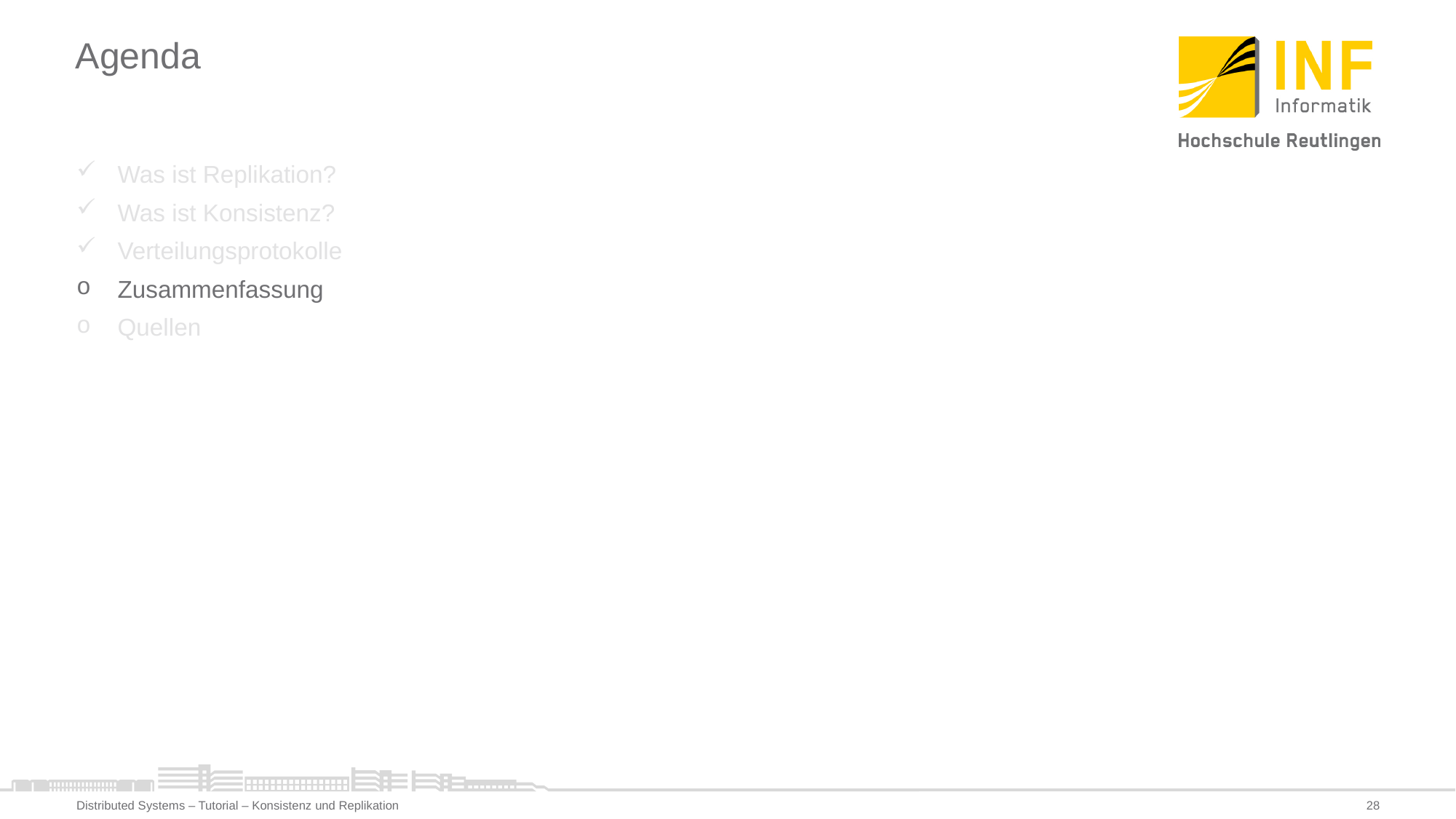

# Agenda
Was ist Replikation?
Was ist Konsistenz?
Verteilungsprotokolle
Zusammenfassung
Quellen

Distributed Systems – Tutorial – Konsistenz und Replikation
28